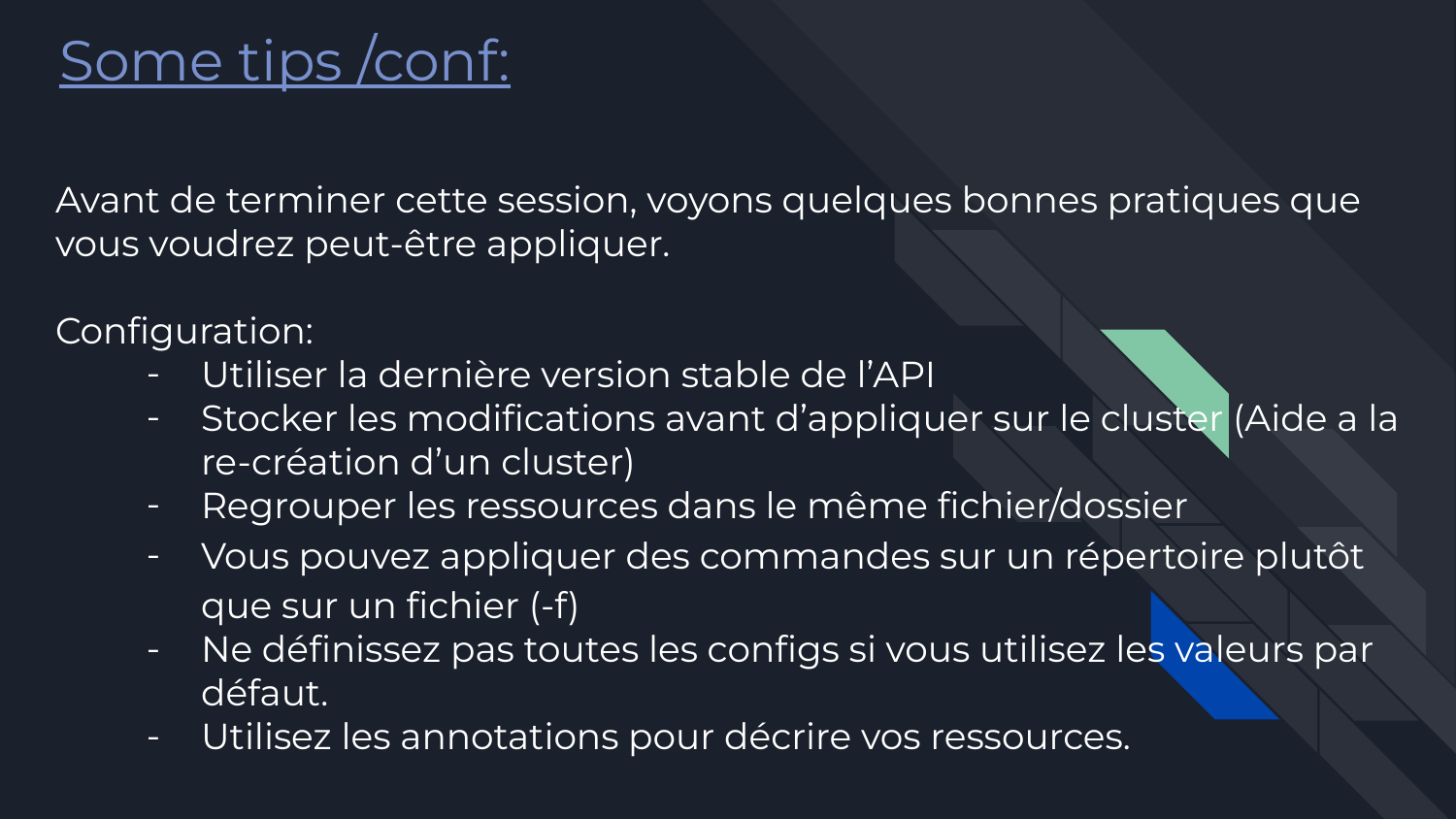

Some tips /conf:
# Avant de terminer cette session, voyons quelques bonnes pratiques que vous voudrez peut-être appliquer.

Configuration:
Utiliser la dernière version stable de l’API
Stocker les modifications avant d’appliquer sur le cluster (Aide a la re-création d’un cluster)
Regrouper les ressources dans le même fichier/dossier
Vous pouvez appliquer des commandes sur un répertoire plutôt que sur un fichier (-f)
Ne définissez pas toutes les configs si vous utilisez les valeurs par défaut.
Utilisez les annotations pour décrire vos ressources.